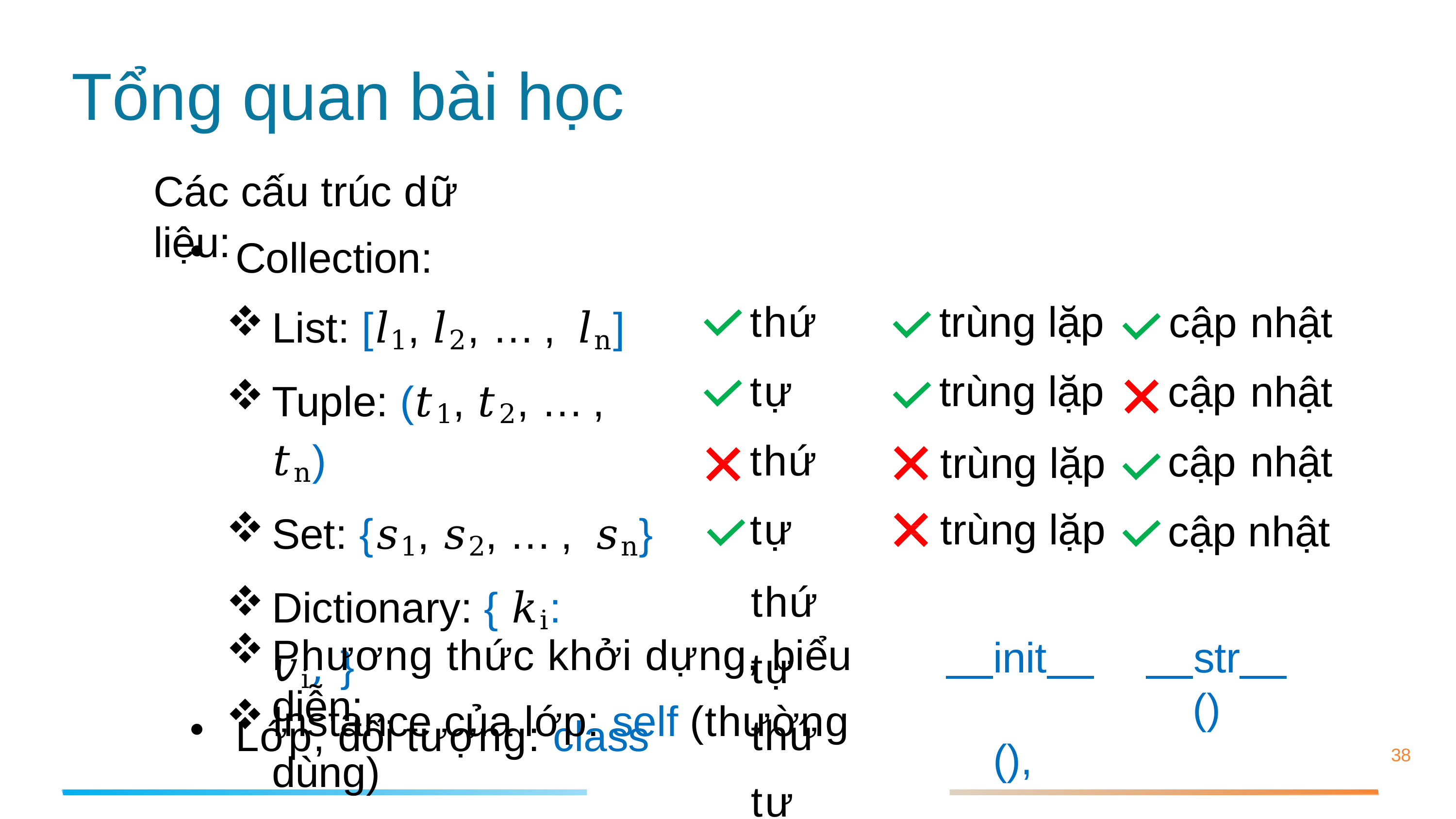

# Tổng quan bài học
Các cấu trúc dữ liệu:
Collection:
List: [𝑙1, 𝑙2, …, 𝑙n]
Tuple: (𝑡1, 𝑡2, …, 𝑡n)
Set: {𝑠1, 𝑠2, …, 𝑠n}
Dictionary: { 𝑘i: 𝑣i, }
Lớp, đối tượng: class
cập nhật cập nhật cập nhật cập nhật

str	()
thứ tự thứ tự
thứ tự thứ tự
trùng lặp trùng lặp
trùng lặp trùng lặp

init	(),

Phương thức khởi dựng, biểu diễn:

Instance của lớp: self (thường dùng)
38